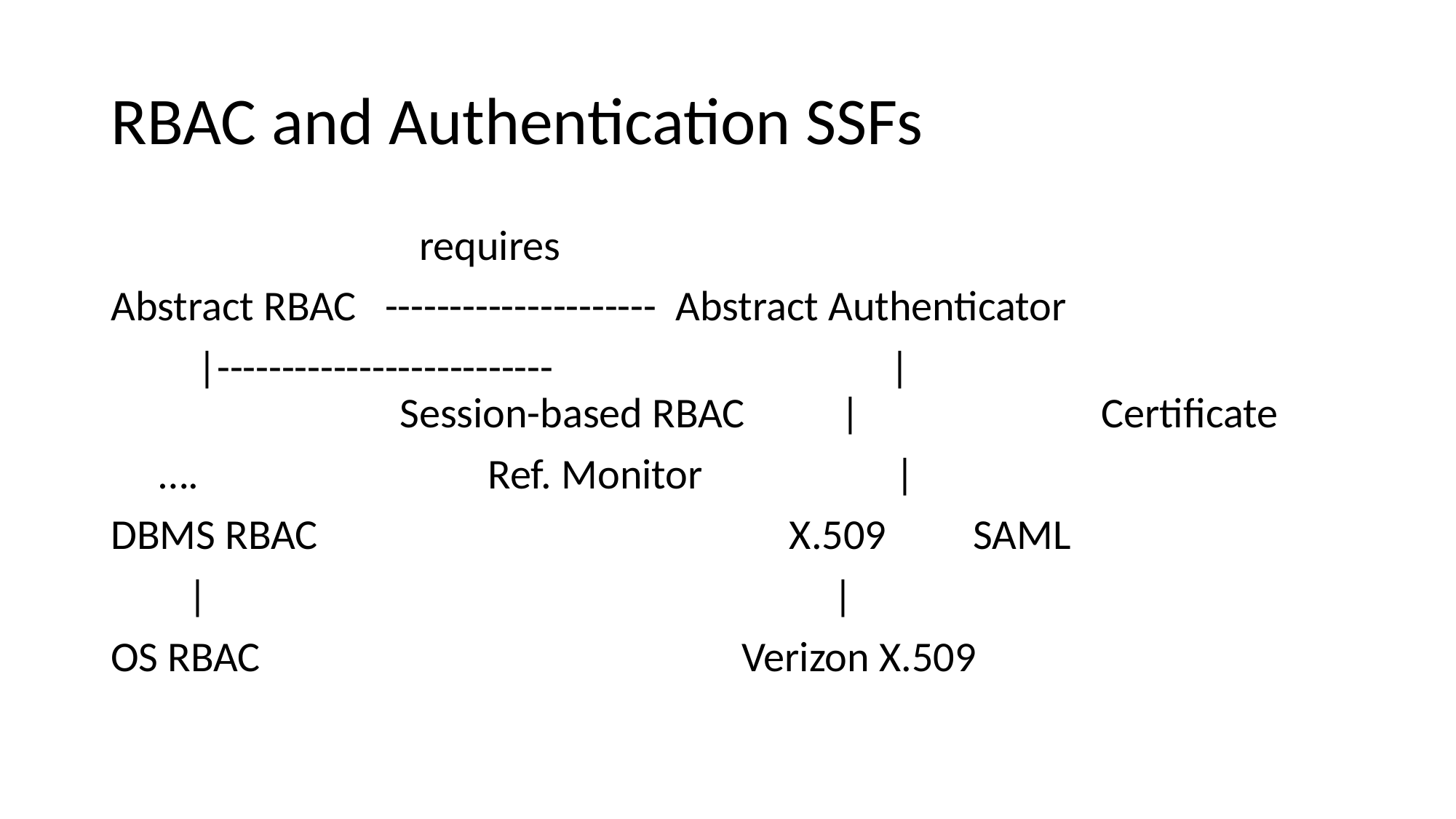

# RBAC and Authentication SSFs
                                requires
Abstract RBAC   ---------------------  Abstract Authenticator
         |--------------------------                                   |                                                                            Session-based RBAC          |                         Certificate
     ….                              Ref. Monitor                    |
DBMS RBAC                                                 X.509         SAML
        |                                                                 |
OS RBAC                                                  Verizon X.509